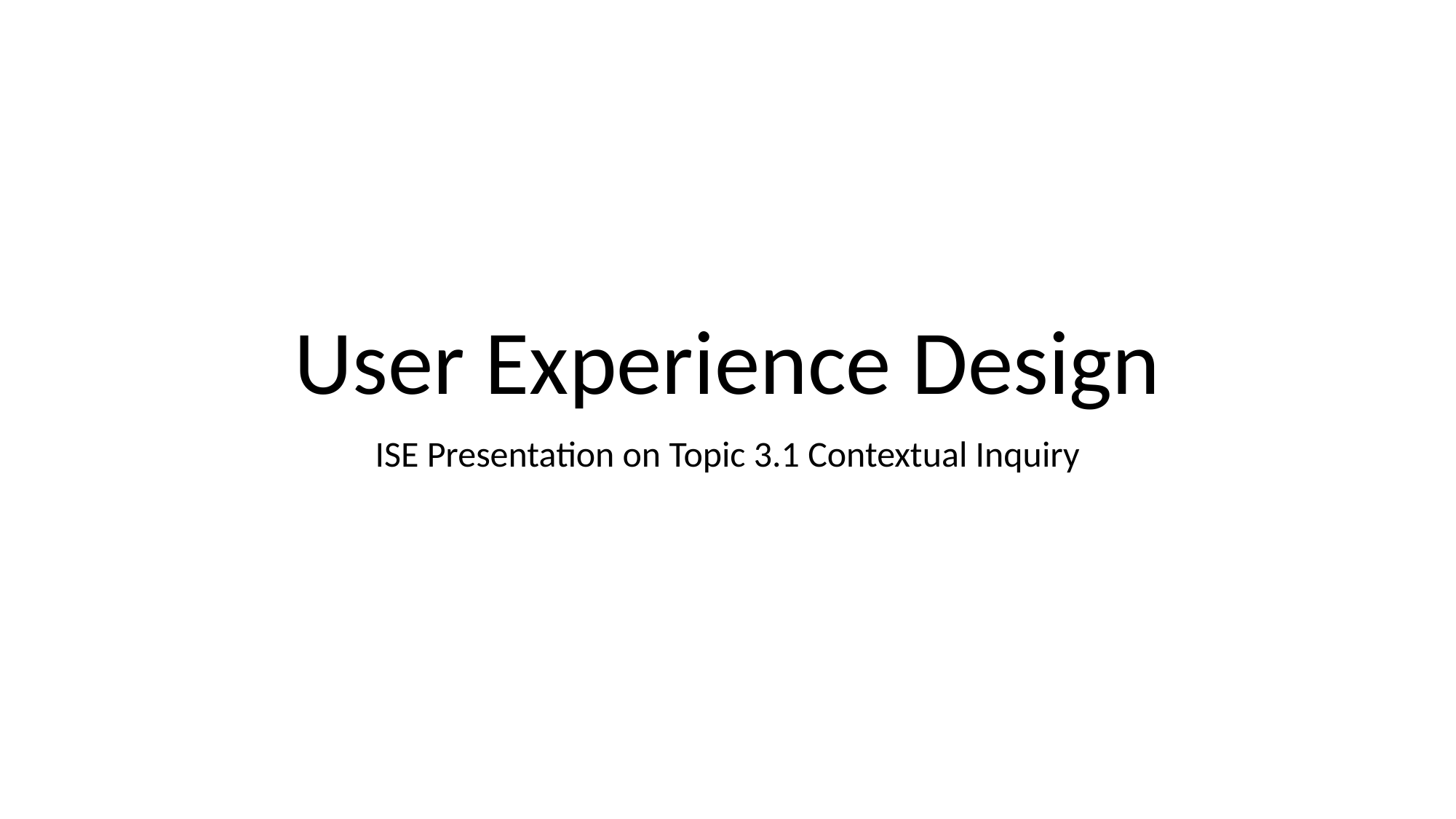

# User Experience Design
ISE Presentation on Topic 3.1 Contextual Inquiry